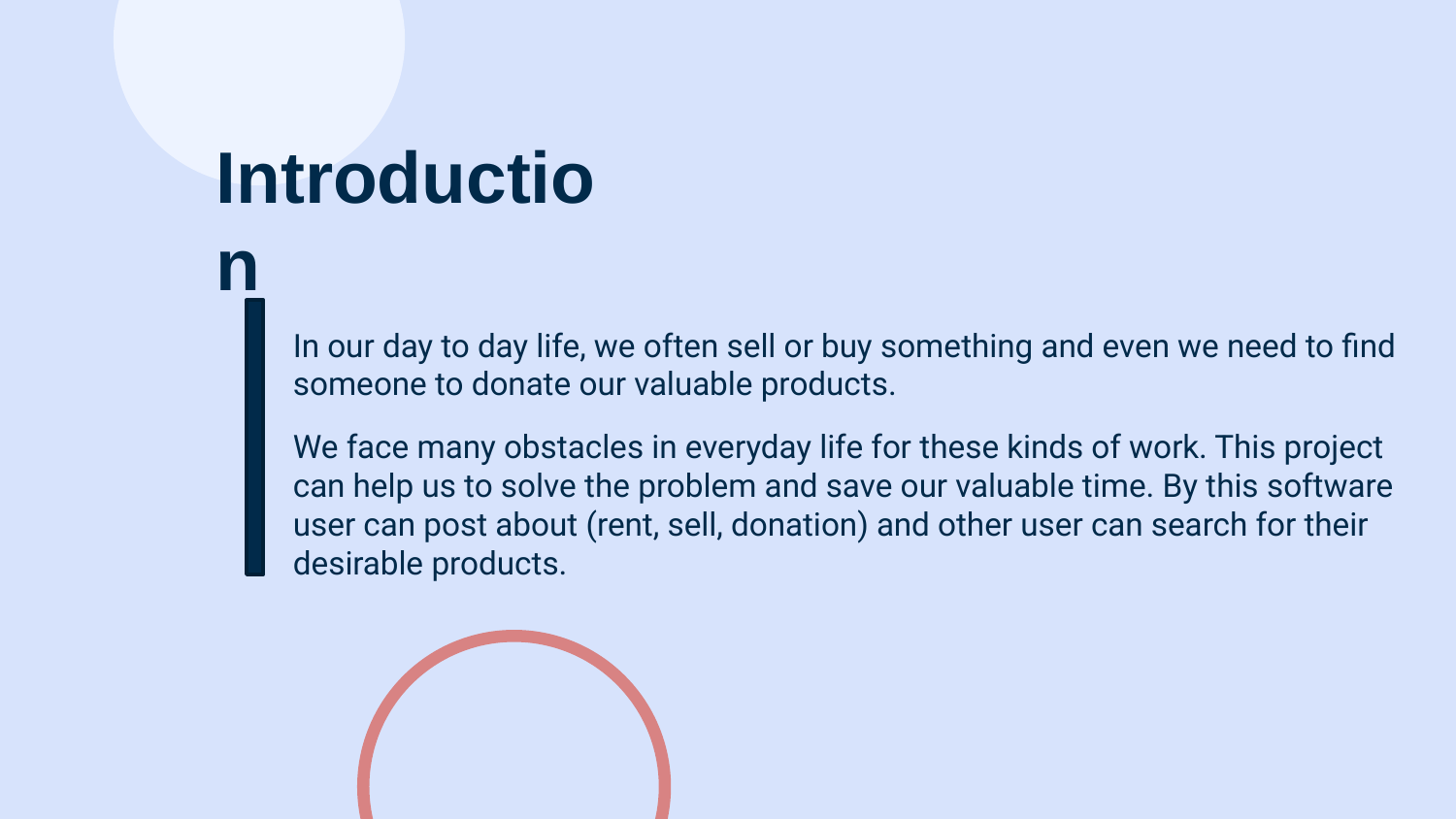

# Introduction

In our day to day life, we often sell or buy something and even we need to find someone to donate our valuable products.
We face many obstacles in everyday life for these kinds of work. This project can help us to solve the problem and save our valuable time. By this software user can post about (rent, sell, donation) and other user can search for their desirable products.